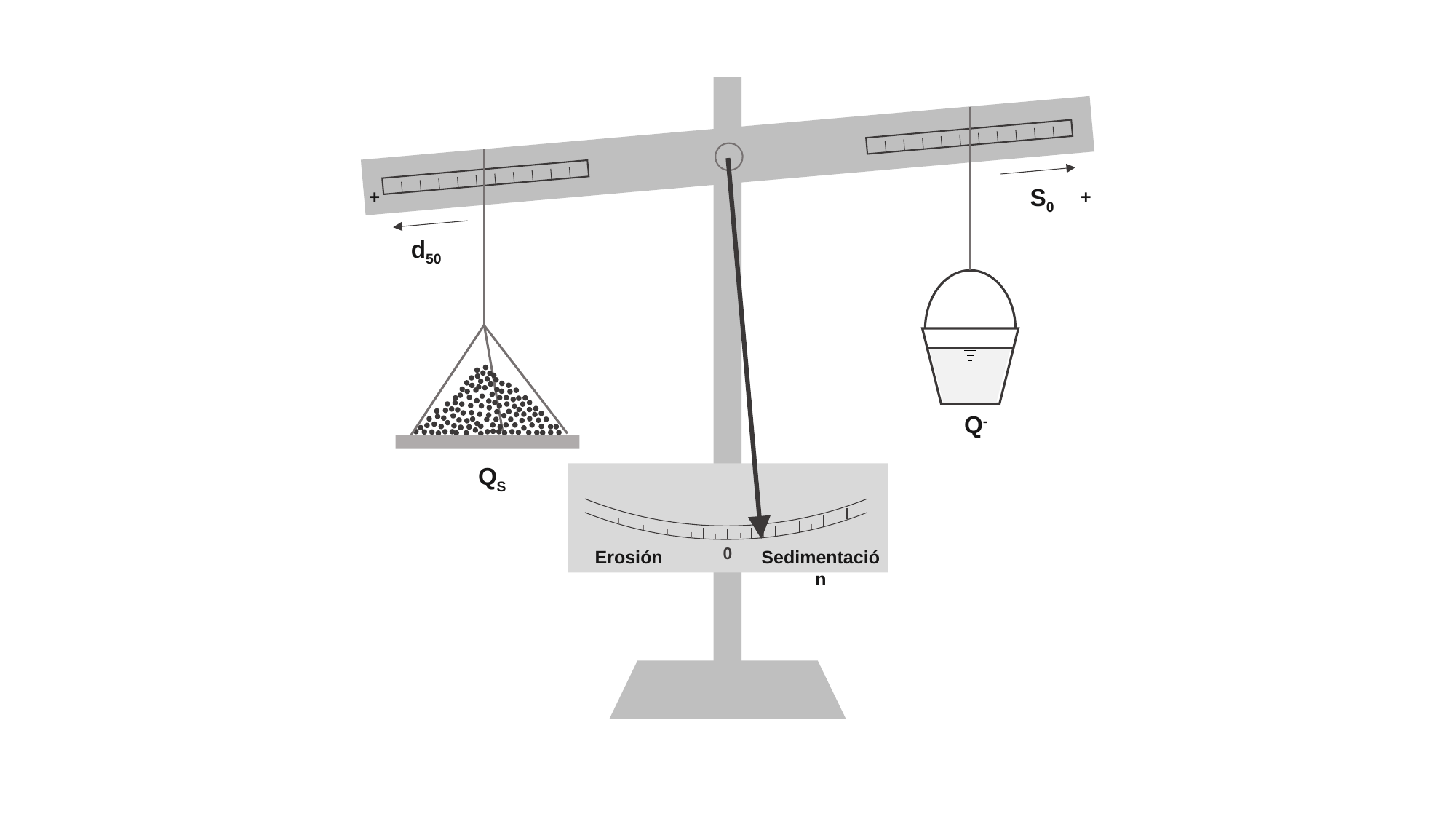

S0
+
+
d50

Q-

QS
0
Erosión
Sedimentación